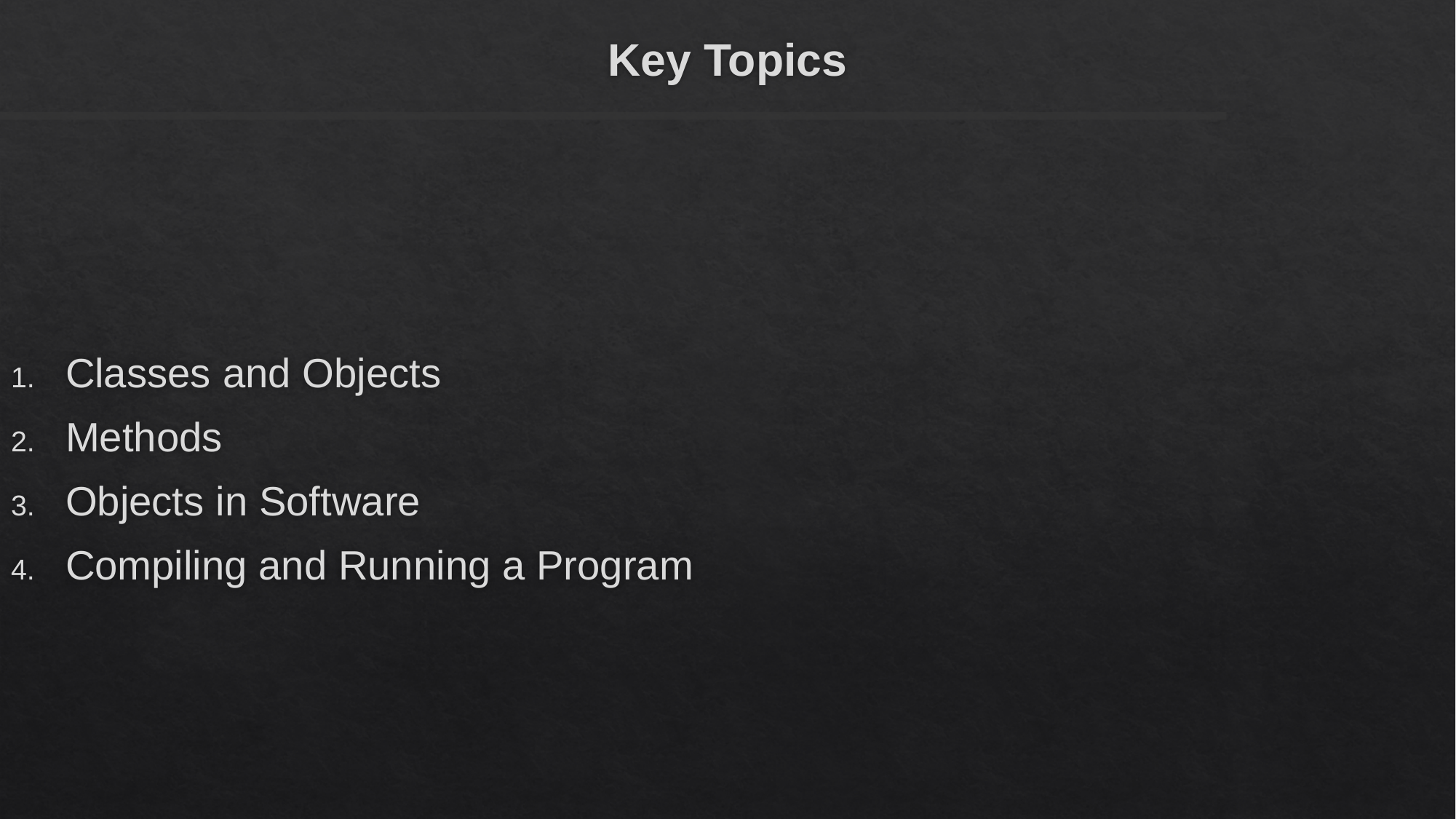

# Key Topics
Classes and Objects
Methods
Objects in Software
Compiling and Running a Program